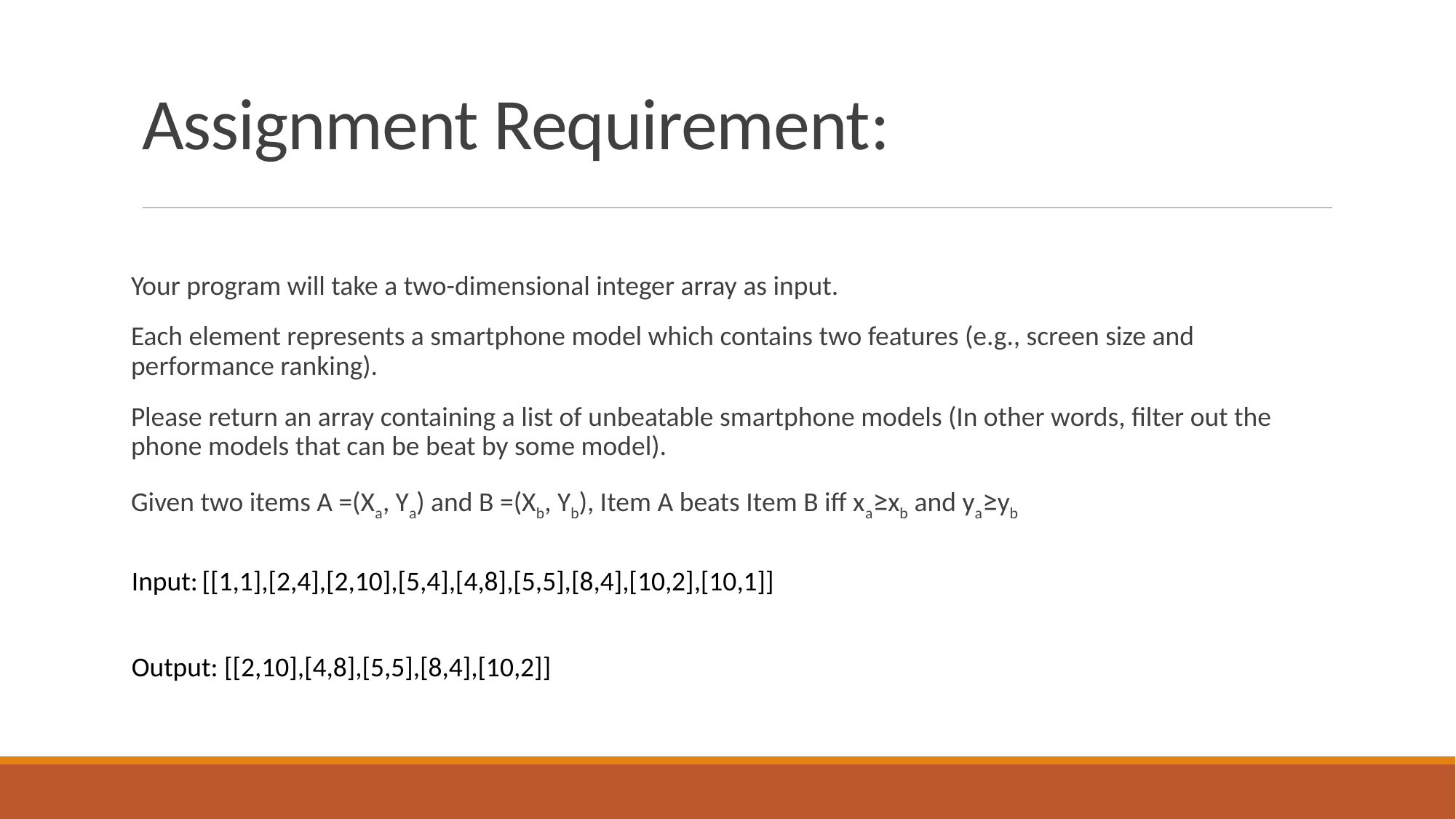

# Assignment Requirement:

Your program will take a two-dimensional integer array as input.
Each element represents a smartphone model which contains two features (e.g., screen size and performance ranking).
Please return an array containing a list of unbeatable smartphone models (In other words, filter out the phone models that can be beat by some model).
Given two items A =(Xa, Ya) and B =(Xb, Yb), Item A beats Item B iff xa≥xb and ya≥yb

Input:
[[1,1],[2,4],[2,10],[5,4],[4,8],[5,5],[8,4],[10,2],[10,1]]
Output: [[2,10],[4,8],[5,5],[8,4],[10,2]]